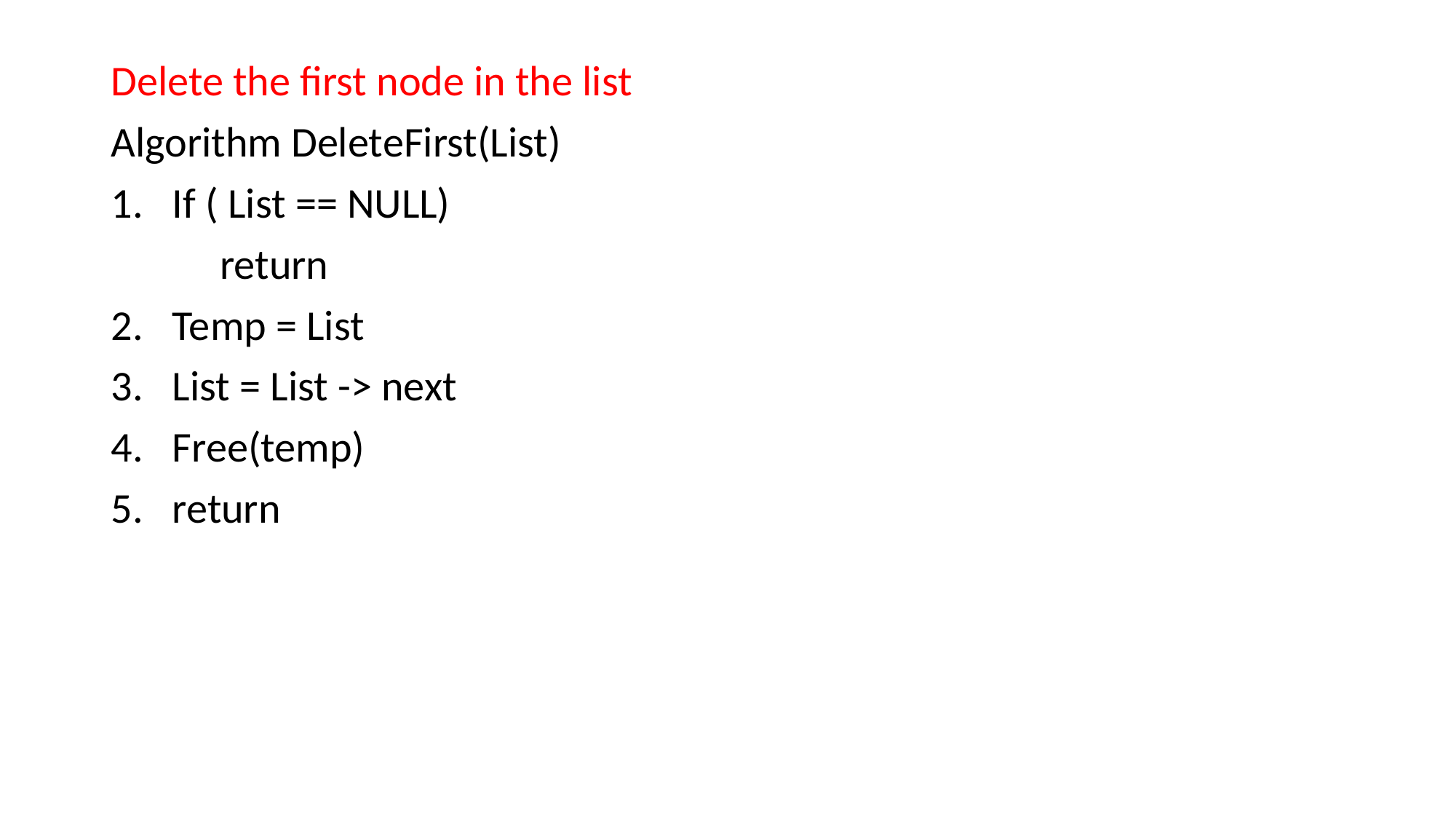

Delete the first node in the list
Algorithm DeleteFirst(List)
If ( List == NULL)
	return
Temp = List
List = List -> next
Free(temp)
return